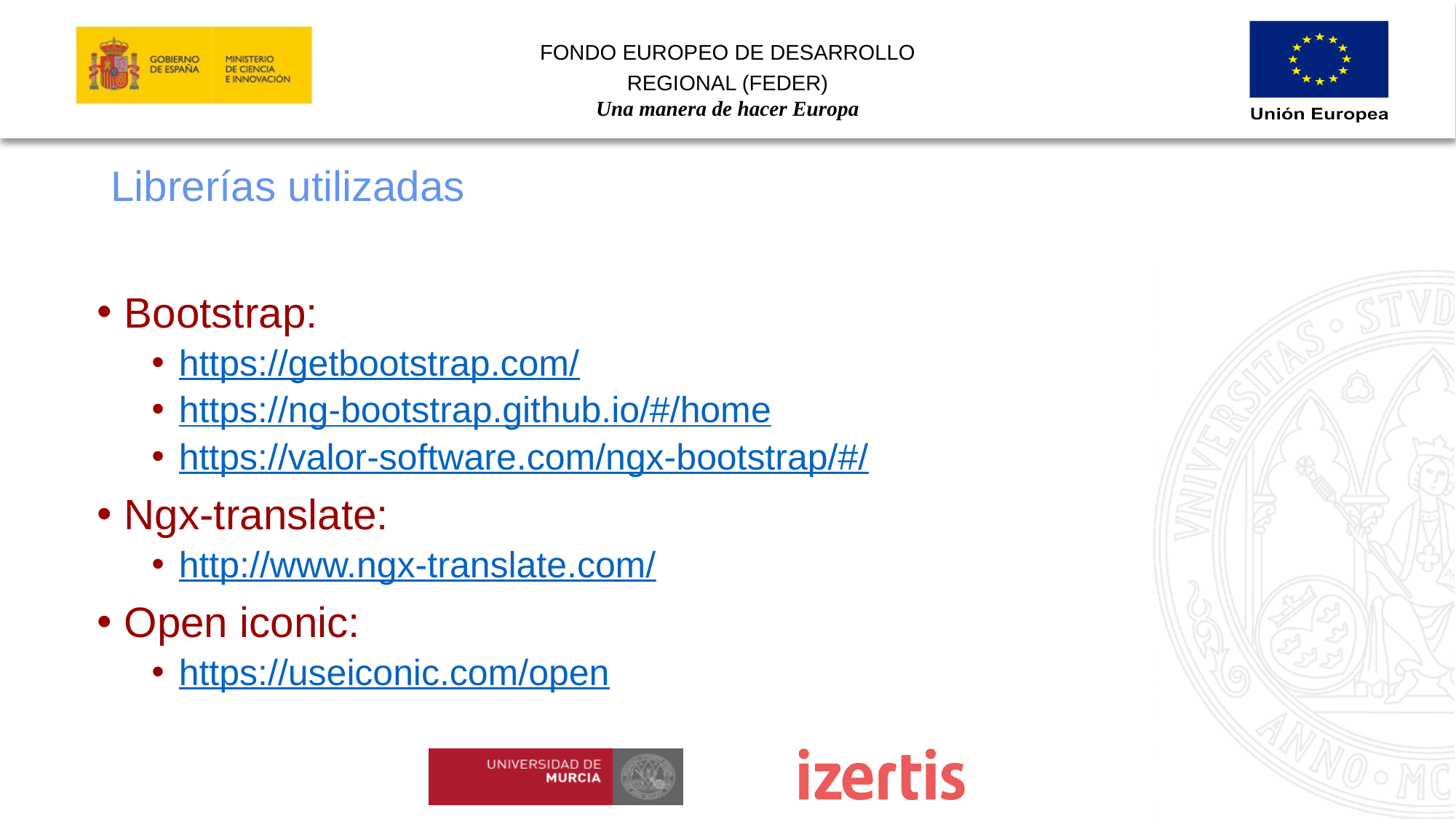

# Librerías utilizadas
Bootstrap:
https://getbootstrap.com/
https://ng-bootstrap.github.io/#/home
https://valor-software.com/ngx-bootstrap/#/
Ngx-translate:
http://www.ngx-translate.com/
Open iconic:
https://useiconic.com/open